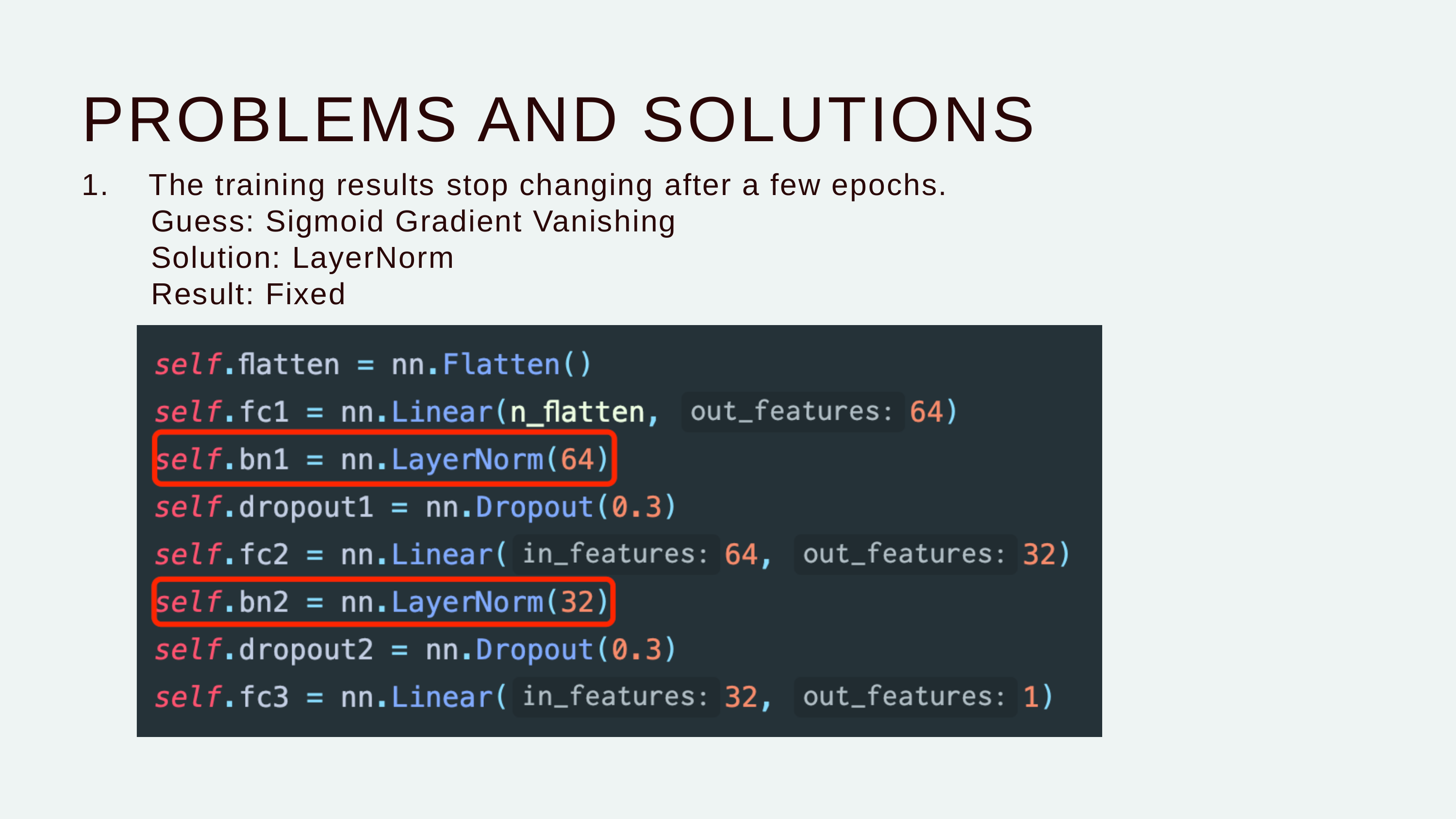

PROBLEMS AND SOLUTIONS
1.    The training results stop changing after a few epochs.
       Guess: Sigmoid Gradient Vanishing
       Solution: LayerNorm
       Result: Fixed